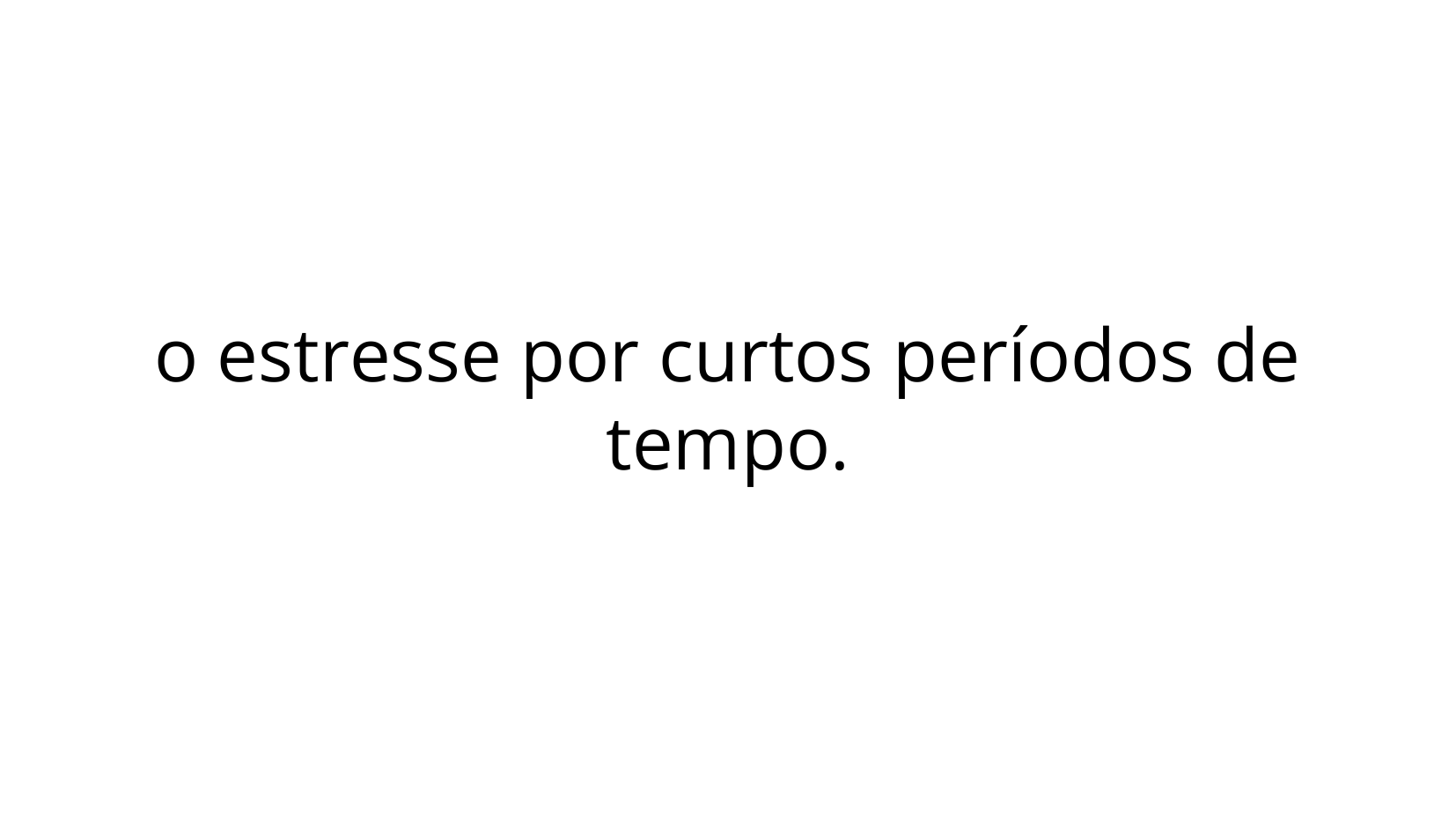

o estresse por curtos períodos de tempo.